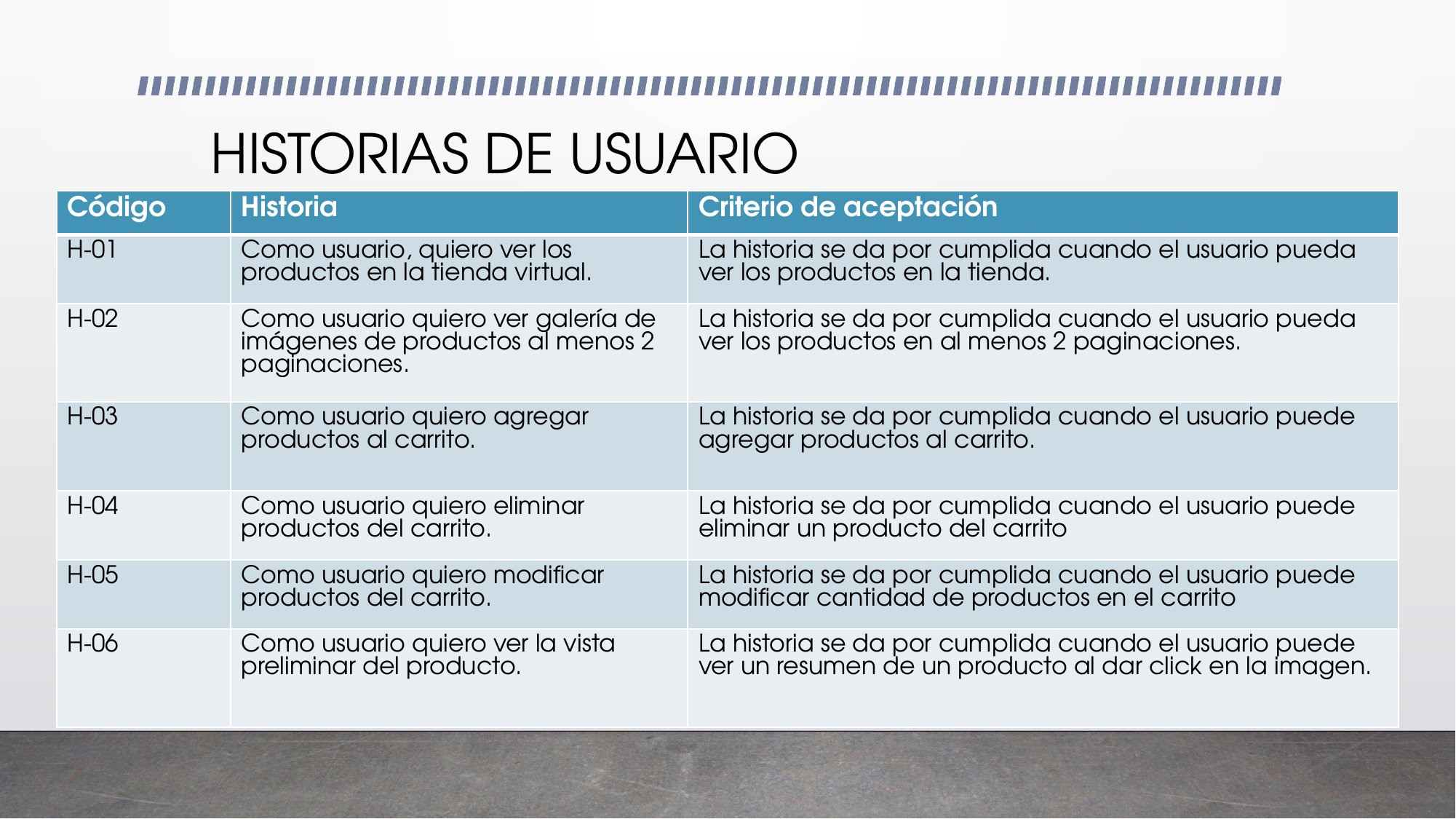

HISTORIAS DE USUARIO
| Código | Historia | Criterio de aceptación |
| --- | --- | --- |
| H-01 | Como usuario, quiero ver los productos en la tienda virtual. | La historia se da por cumplida cuando el usuario pueda ver los productos en la tienda. |
| H-02 | Como usuario quiero ver galería de imágenes de productos al menos 2 paginaciones. | La historia se da por cumplida cuando el usuario pueda ver los productos en al menos 2 paginaciones. |
| H-03 | Como usuario quiero agregar productos al carrito. | La historia se da por cumplida cuando el usuario puede agregar productos al carrito. |
| H-04 | Como usuario quiero eliminar productos del carrito. | La historia se da por cumplida cuando el usuario puede eliminar un producto del carrito |
| H-05 | Como usuario quiero modificar productos del carrito. | La historia se da por cumplida cuando el usuario puede modificar cantidad de productos en el carrito |
| H-06 | Como usuario quiero ver la vista preliminar del producto. | La historia se da por cumplida cuando el usuario puede ver un resumen de un producto al dar click en la imagen. |